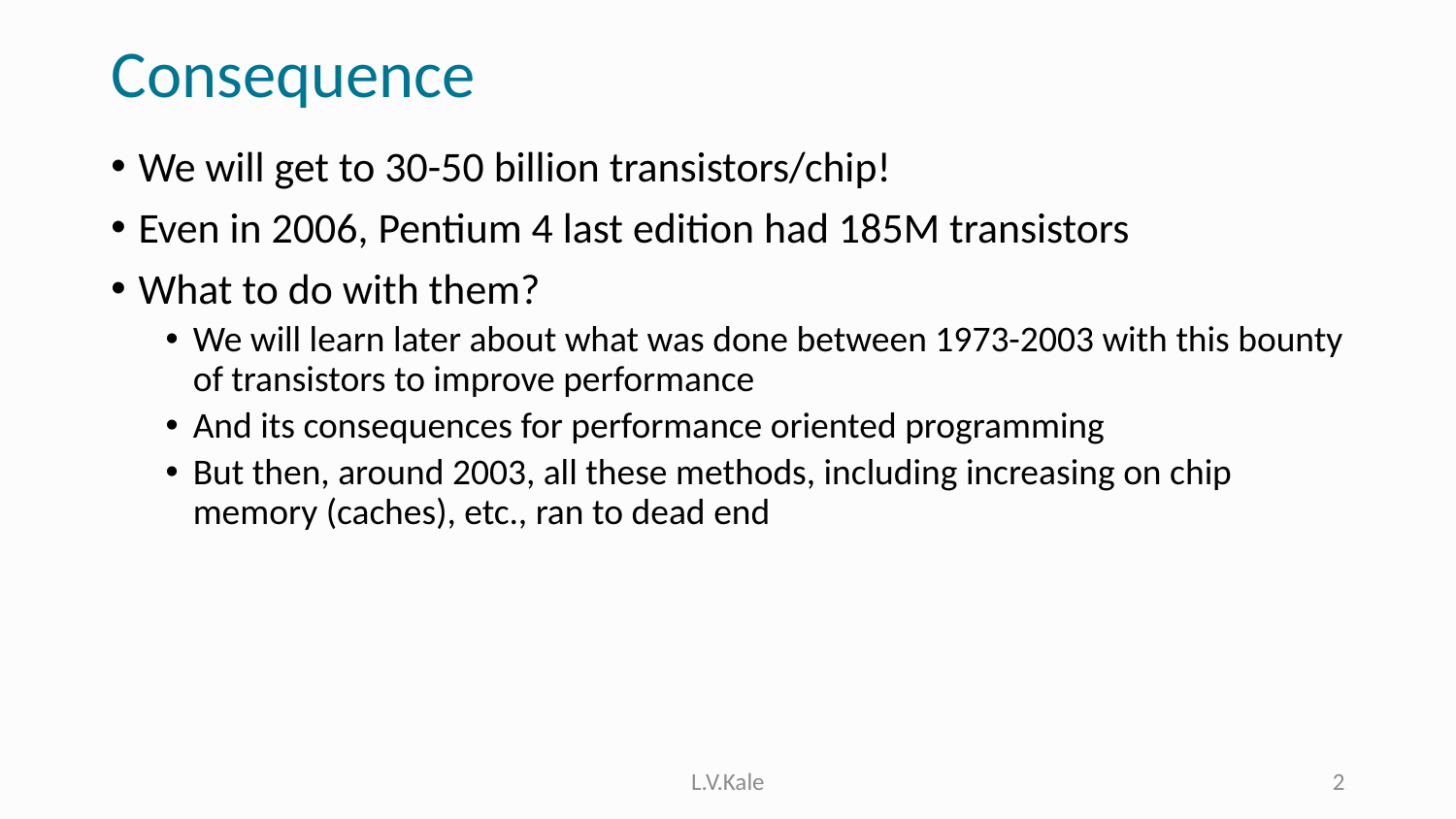

# Consequence
We will get to 30-50 billion transistors/chip!
Even in 2006, Pentium 4 last edition had 185M transistors
What to do with them?
We will learn later about what was done between 1973-2003 with this bounty of transistors to improve performance
And its consequences for performance oriented programming
But then, around 2003, all these methods, including increasing on chip memory (caches), etc., ran to dead end

L.V.Kale
2